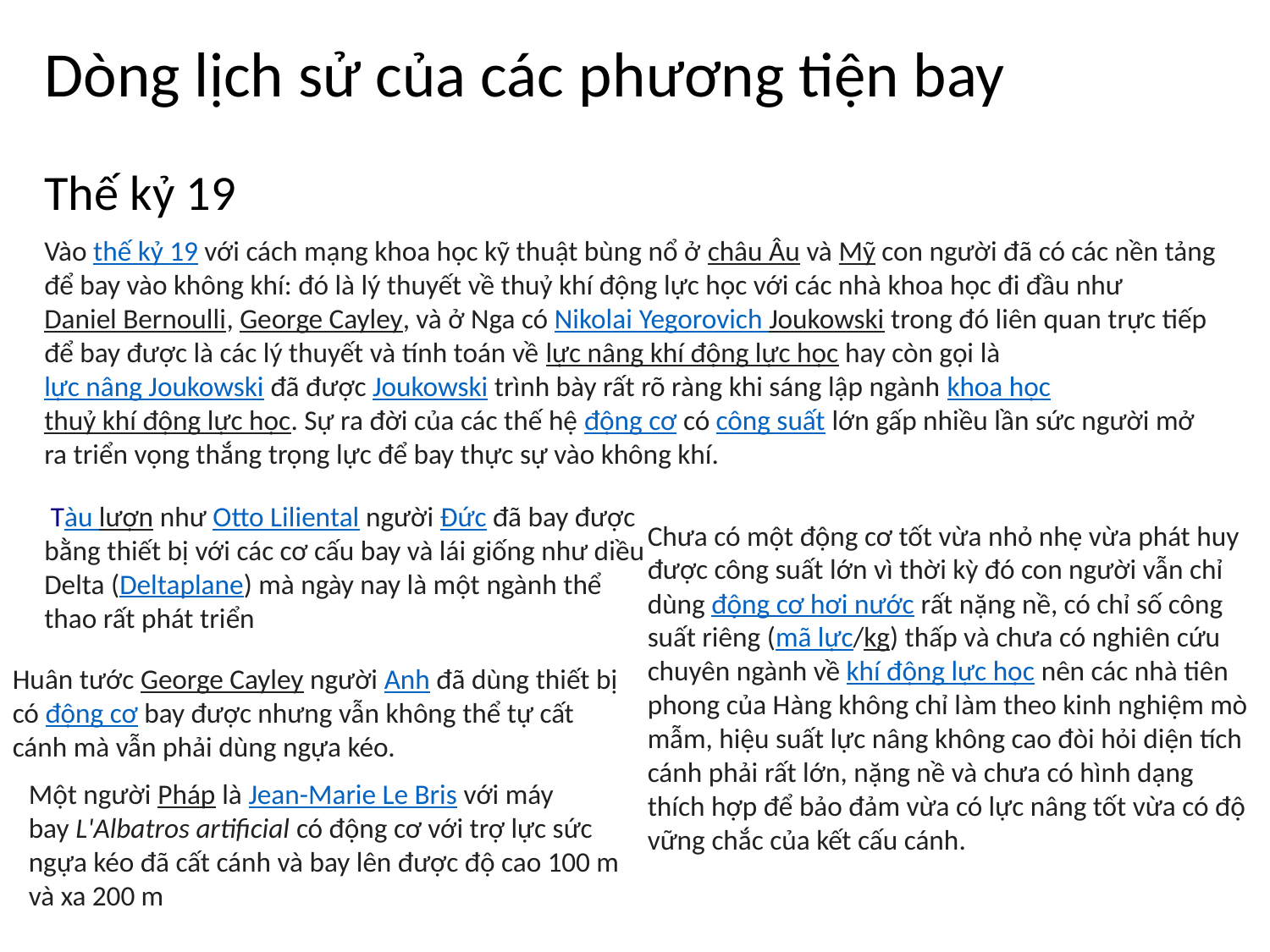

# Dòng lịch sử của các phương tiện bay
Thế kỷ 19
Vào thế kỷ 19 với cách mạng khoa học kỹ thuật bùng nổ ở châu Âu và Mỹ con người đã có các nền tảng để bay vào không khí: đó là lý thuyết về thuỷ khí động lực học với các nhà khoa học đi đầu như Daniel Bernoulli, George Cayley, và ở Nga có Nikolai Yegorovich Joukowski trong đó liên quan trực tiếp để bay được là các lý thuyết và tính toán về lực nâng khí động lực học hay còn gọi là lực nâng Joukowski đã được Joukowski trình bày rất rõ ràng khi sáng lập ngành khoa học thuỷ khí động lực học. Sự ra đời của các thế hệ động cơ có công suất lớn gấp nhiều lần sức người mở ra triển vọng thắng trọng lực để bay thực sự vào không khí.
 Tàu lượn như Otto Liliental người Đức đã bay được bằng thiết bị với các cơ cấu bay và lái giống như diều Delta (Deltaplane) mà ngày nay là một ngành thể thao rất phát triển
Chưa có một động cơ tốt vừa nhỏ nhẹ vừa phát huy được công suất lớn vì thời kỳ đó con người vẫn chỉ dùng động cơ hơi nước rất nặng nề, có chỉ số công suất riêng (mã lực/kg) thấp và chưa có nghiên cứu chuyên ngành về khí động lực học nên các nhà tiên phong của Hàng không chỉ làm theo kinh nghiệm mò mẫm, hiệu suất lực nâng không cao đòi hỏi diện tích cánh phải rất lớn, nặng nề và chưa có hình dạng thích hợp để bảo đảm vừa có lực nâng tốt vừa có độ vững chắc của kết cấu cánh.
Huân tước George Cayley người Anh đã dùng thiết bị có động cơ bay được nhưng vẫn không thể tự cất cánh mà vẫn phải dùng ngựa kéo.
Một người Pháp là Jean-Marie Le Bris với máy bay L'Albatros artificial có động cơ với trợ lực sức ngựa kéo đã cất cánh và bay lên được độ cao 100 m và xa 200 m